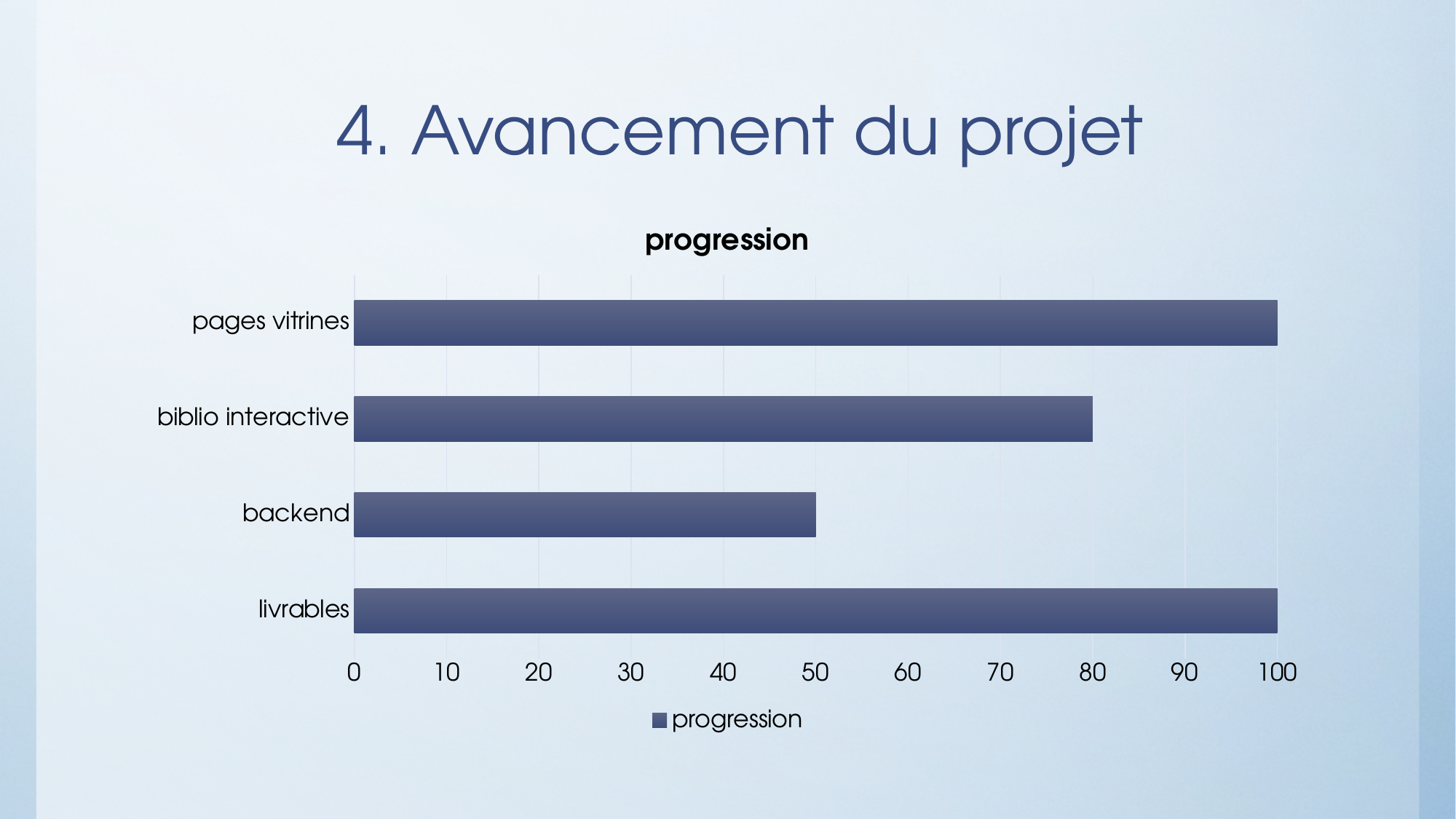

# 4. Avancement du projet

### Chart:

| Category | progression |
|---|---|
| livrables | 100.0 |
| backend | 50.0 |
| biblio interactive | 80.0 |
| pages vitrines | 100.0 |